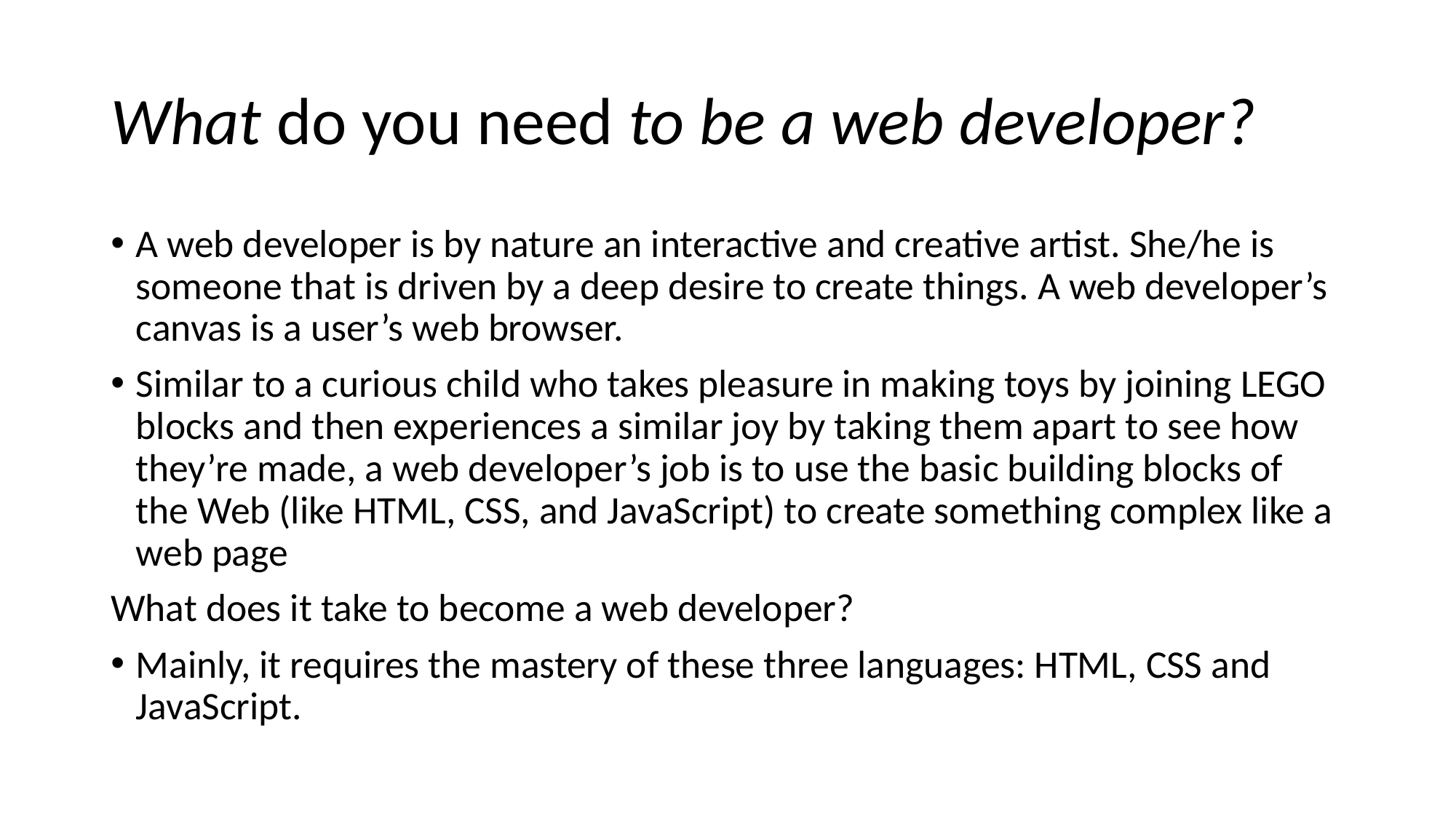

# What do you need to be a web developer?
A web developer is by nature an interactive and creative artist. She/he is someone that is driven by a deep desire to create things. A web developer’s canvas is a user’s web browser.
Similar to a curious child who takes pleasure in making toys by joining LEGO blocks and then experiences a similar joy by taking them apart to see how they’re made, a web developer’s job is to use the basic building blocks of the Web (like HTML, CSS, and JavaScript) to create something complex like a web page
What does it take to become a web developer?
Mainly, it requires the mastery of these three languages: HTML, CSS and JavaScript.